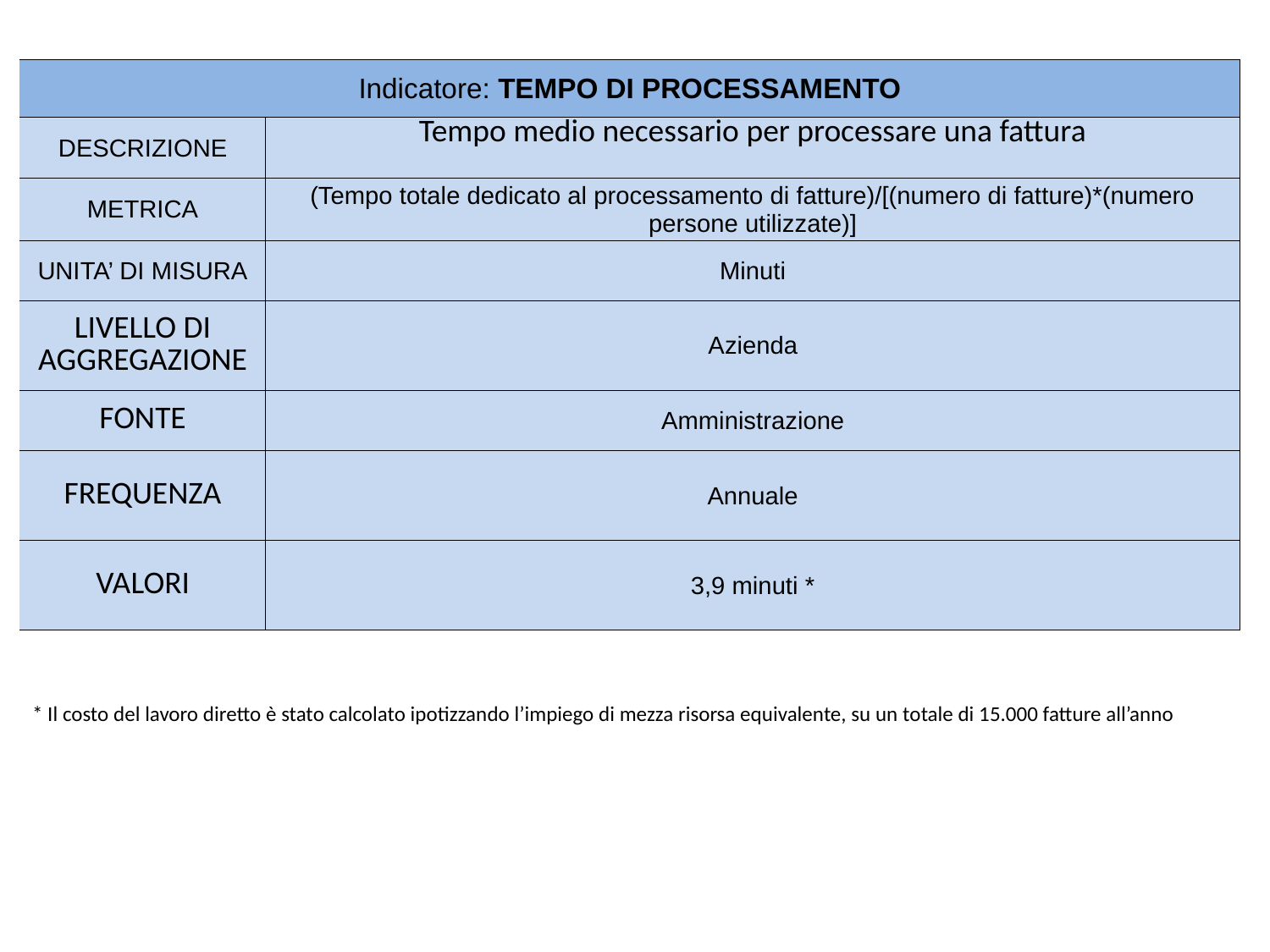

| Indicatore: TEMPO DI PROCESSAMENTO |  |
| --- | --- |
| DESCRIZIONE | Tempo medio necessario per processare una fattura |
| METRICA | (Tempo totale dedicato al processamento di fatture)/[(numero di fatture)\*(numero persone utilizzate)] |
| UNITA’ DI MISURA | Minuti |
| LIVELLO DI AGGREGAZIONE | Azienda |
| FONTE | Amministrazione |
| FREQUENZA | Annuale |
| VALORI | 3,9 minuti \* |
* Il costo del lavoro diretto è stato calcolato ipotizzando l’impiego di mezza risorsa equivalente, su un totale di 15.000 fatture all’anno